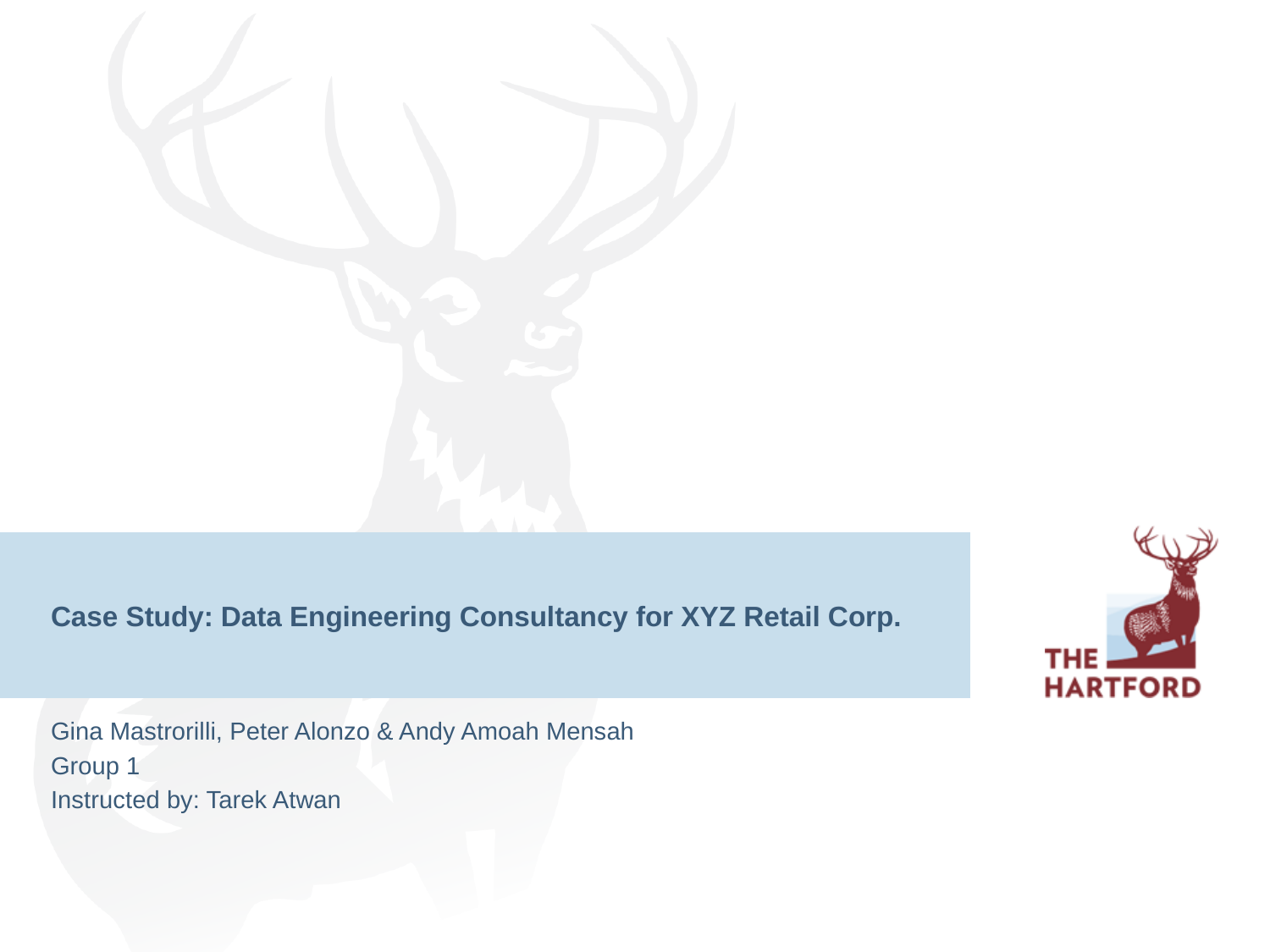

# Case Study: Data Engineering Consultancy for XYZ Retail Corp.
Gina Mastrorilli, Peter Alonzo & Andy Amoah Mensah
Group 1
Instructed by: Tarek Atwan